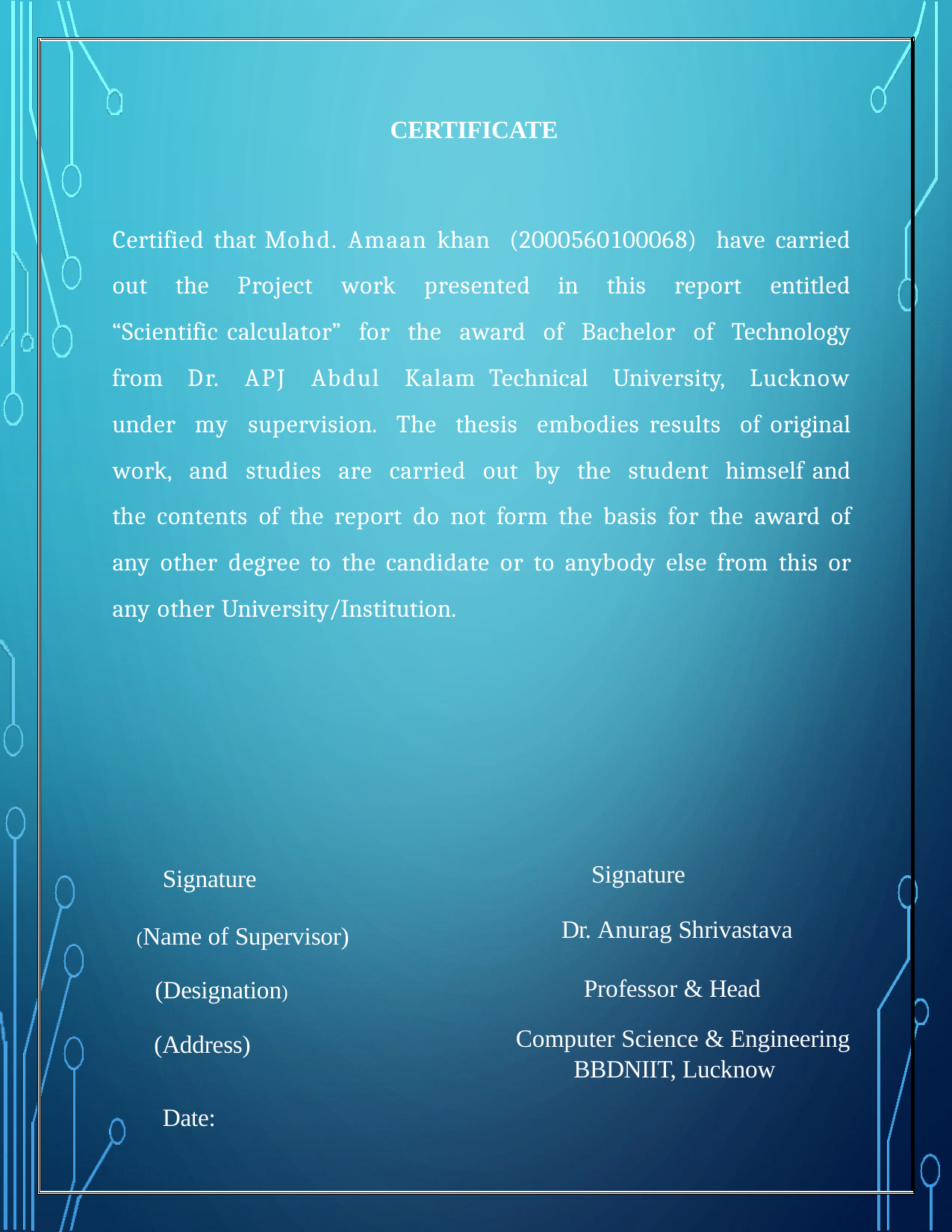

CERTIFICATE

Certified that Mohd. Amaan khan  (2000560100068)  have carried out   the   Project   work   presented  in   this   report   entitled “Scientific calculator”  for  the  award  of  Bachelor  of  Technology from  Dr.  APJ  Abdul  Kalam Technical  University,  Lucknow under  my  supervision.  The  thesis  embodies results  of original work,  and  studies  are  carried  out  by  the  student  himself and the contents of the report do not form the basis for the award of any other degree to the candidate or to anybody else from this or any other University/Institution.
Signature
Signature
Dr. Anurag Shrivastava
(Name of Supervisor)
Professor & Head
Computer Science & Engineering BBDNIIT, Lucknow
(Designation)
(Address)
Date: